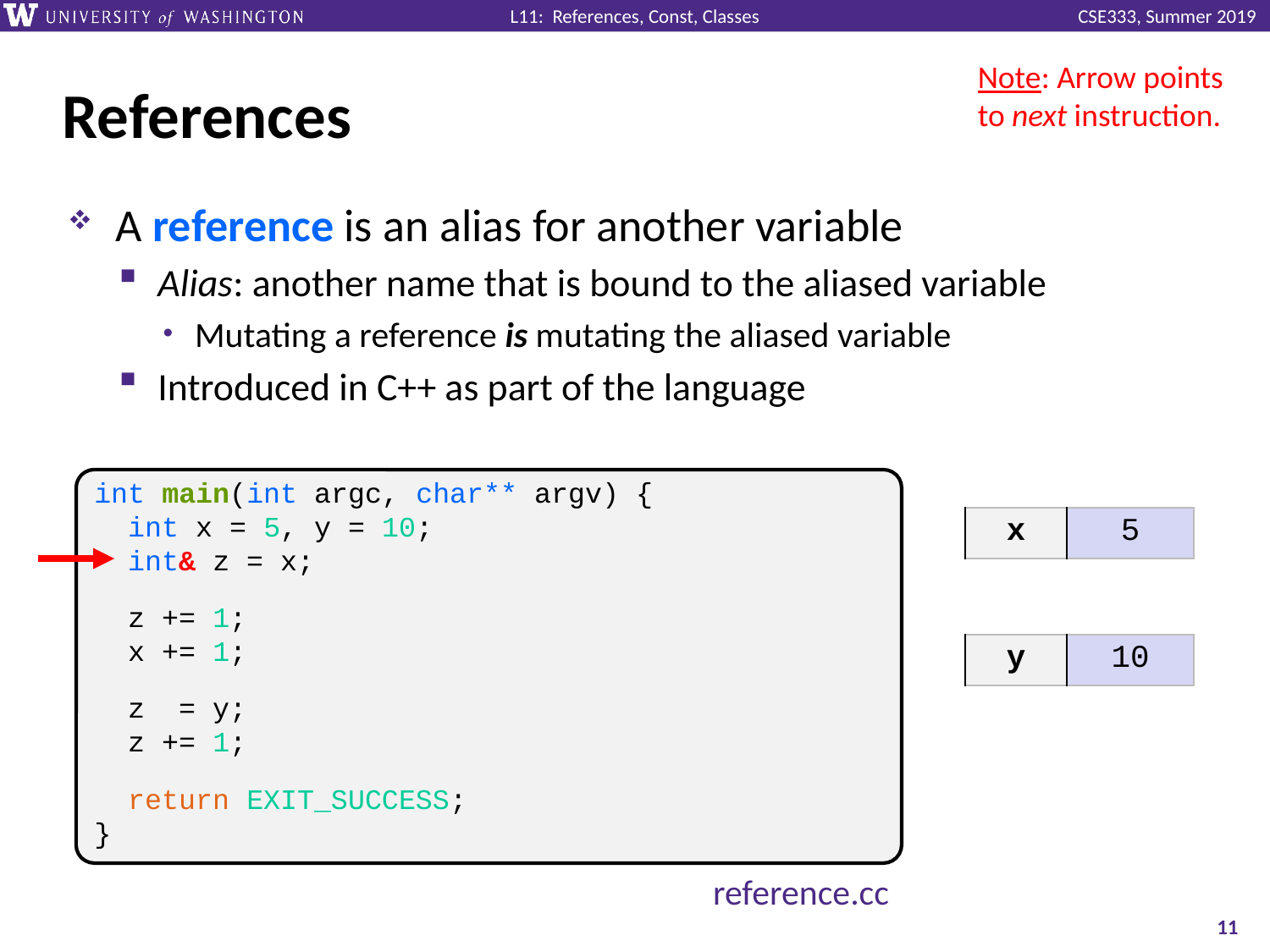

Note: Arrow points to next instruction.
# References
A reference is an alias for another variable
Alias: another name that is bound to the aliased variable
Mutating a reference is mutating the aliased variable
Introduced in C++ as part of the language
int main(int argc, char** argv) {
  int x = 5, y = 10;
  int& z = x;

  z += 1;
  x += 1;

  z  = y;
  z += 1;

  return EXIT_SUCCESS;
}
| x | 5 |
| --- | --- |
| y | 10 |
| --- | --- |
reference.cc
11